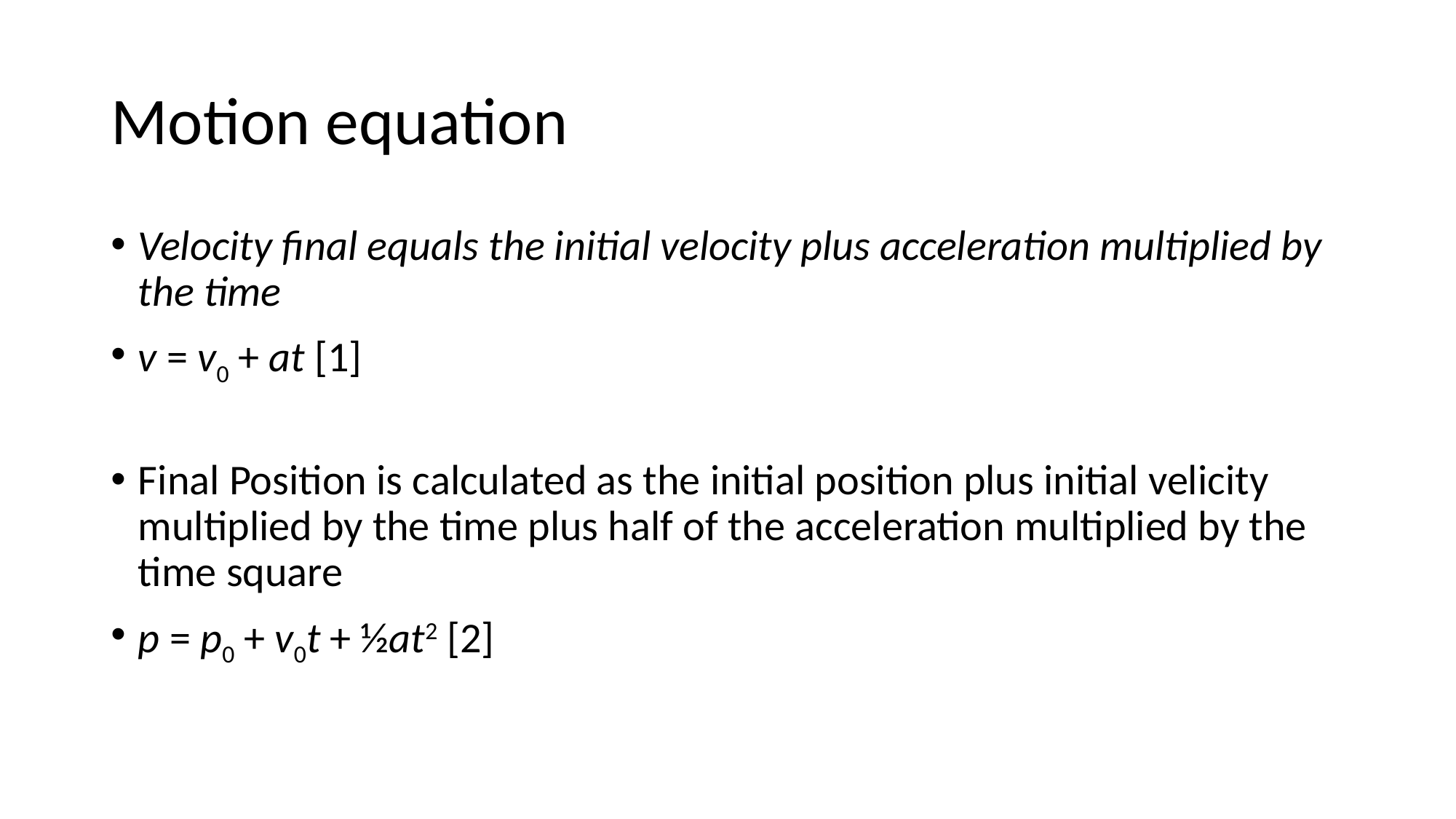

# Motion equation
Velocity final equals the initial velocity plus acceleration multiplied by the time
v = v0 + at [1]

Final Position is calculated as the initial position plus initial velicity multiplied by the time plus half of the acceleration multiplied by the time square
p = p0 + v0t + ½at2 [2]